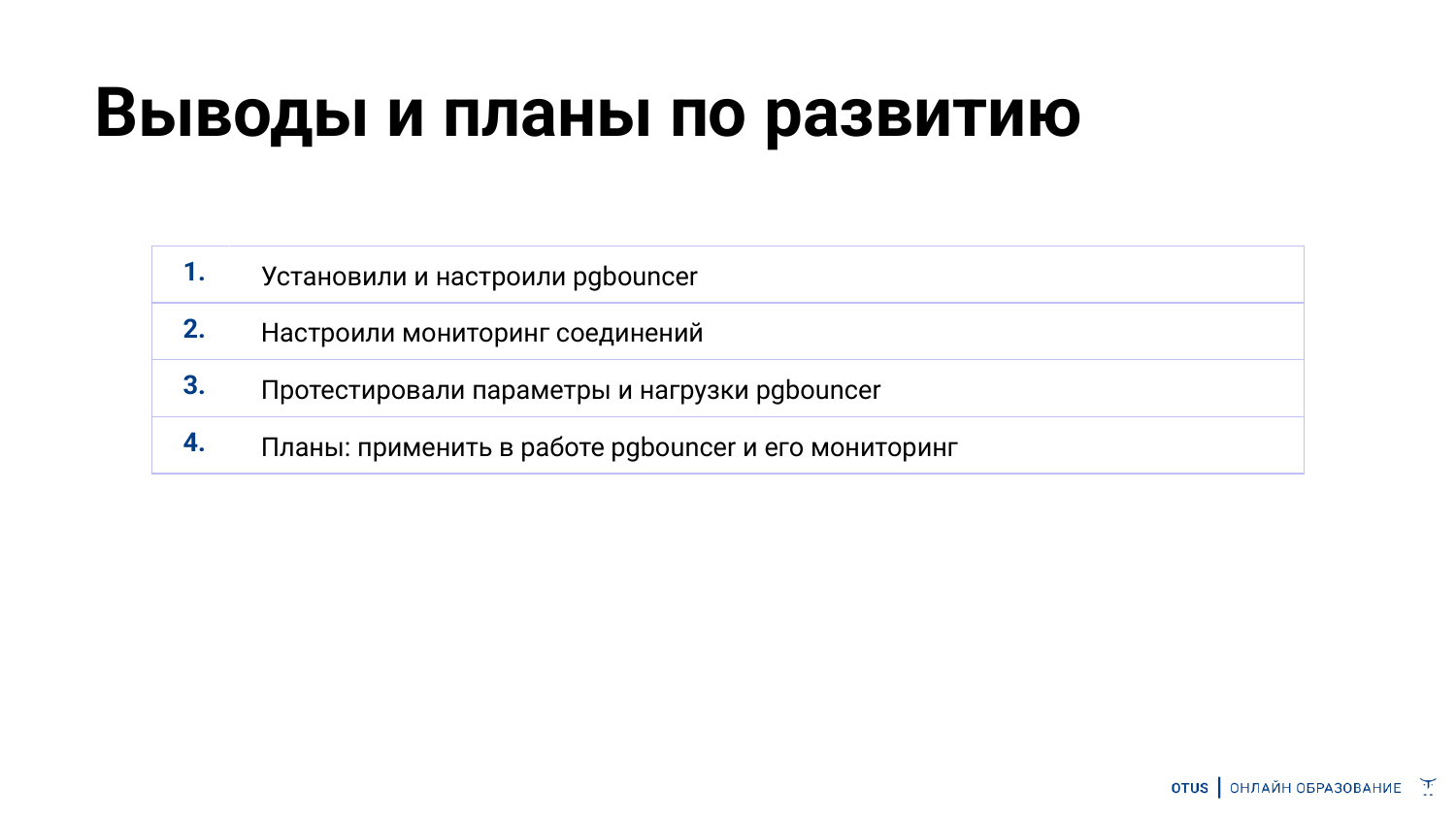

# Выводы и планы по развитию

| 1. | Установили и настроили pgbouncer |
| --- | --- |
| 2. | Настроили мониторинг соединений |
| 3. | Протестировали параметры и нагрузки pgbouncer |
| 4. | Планы: применить в работе pgbouncer и его мониторинг |